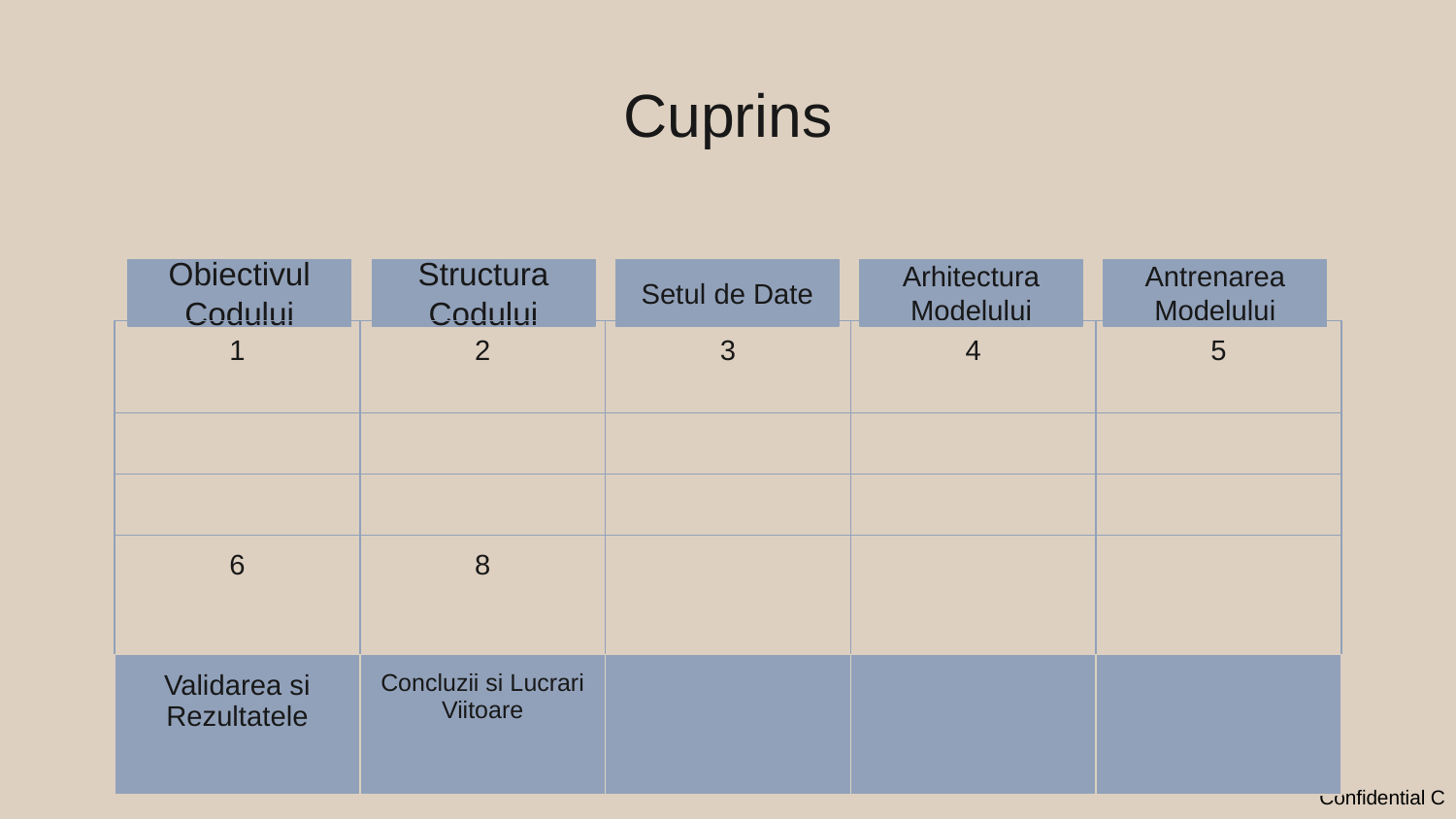

# Cuprins
Obiectivul Codului
Structura Codului
Setul de Date
Arhitectura Modelului
Antrenarea Modelului
| 1 | 2 | 3 | 4 | 5 |
| --- | --- | --- | --- | --- |
|  |  |  |  |  |
|  |  |  |  |  |
| 6 | 8 |  |  |  |
| Validarea si Rezultatele | Concluzii si Lucrari Viitoare |  |  |  |